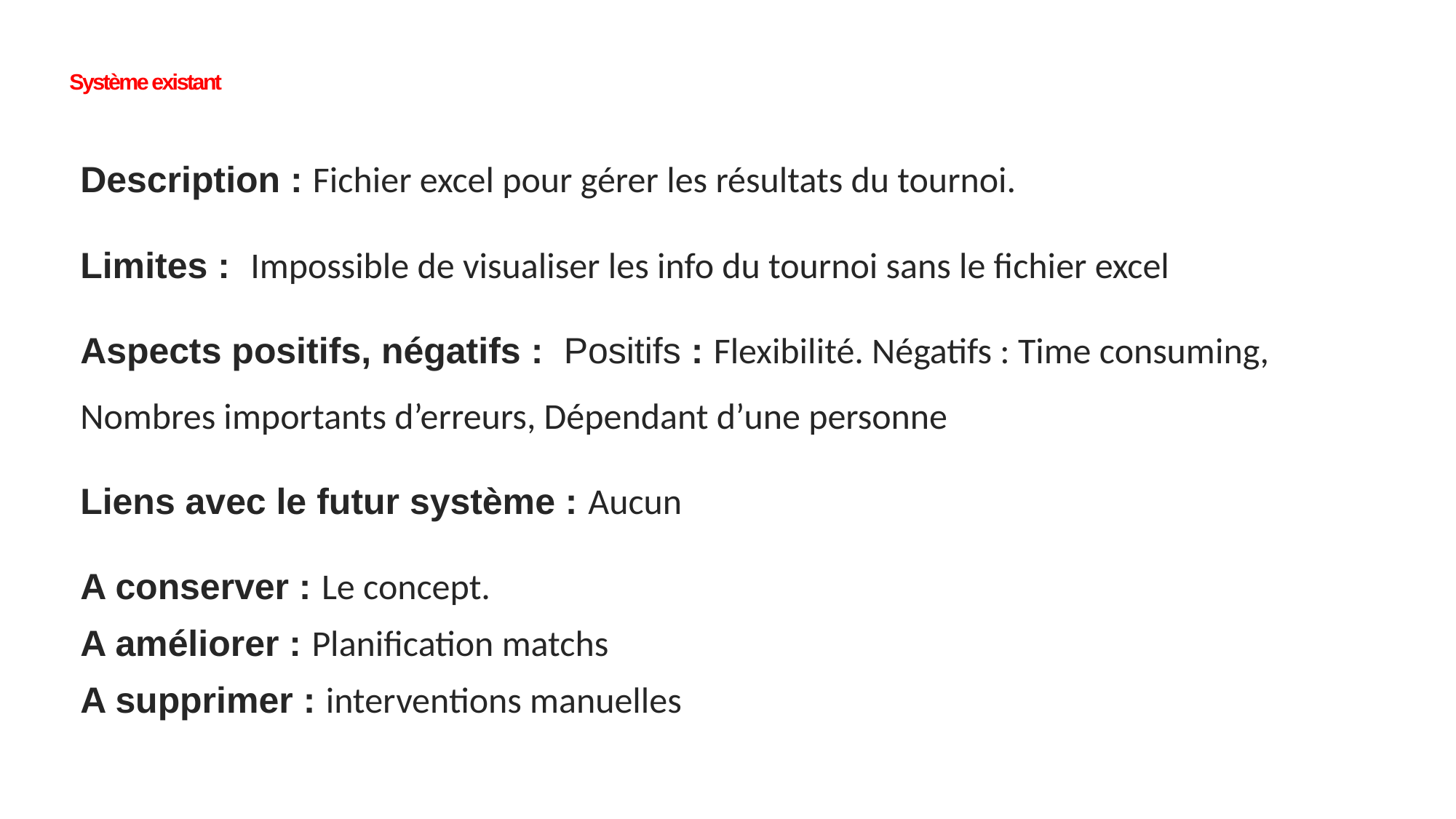

# Système existant
Description : Fichier excel pour gérer les résultats du tournoi.
Limites :  Impossible de visualiser les info du tournoi sans le fichier excel
Aspects positifs, négatifs :  Positifs : Flexibilité. Négatifs : Time consuming, Nombres importants d’erreurs, Dépendant d’une personne
Liens avec le futur système : Aucun
A conserver : Le concept.
A améliorer : Planification matchs
A supprimer : interventions manuelles